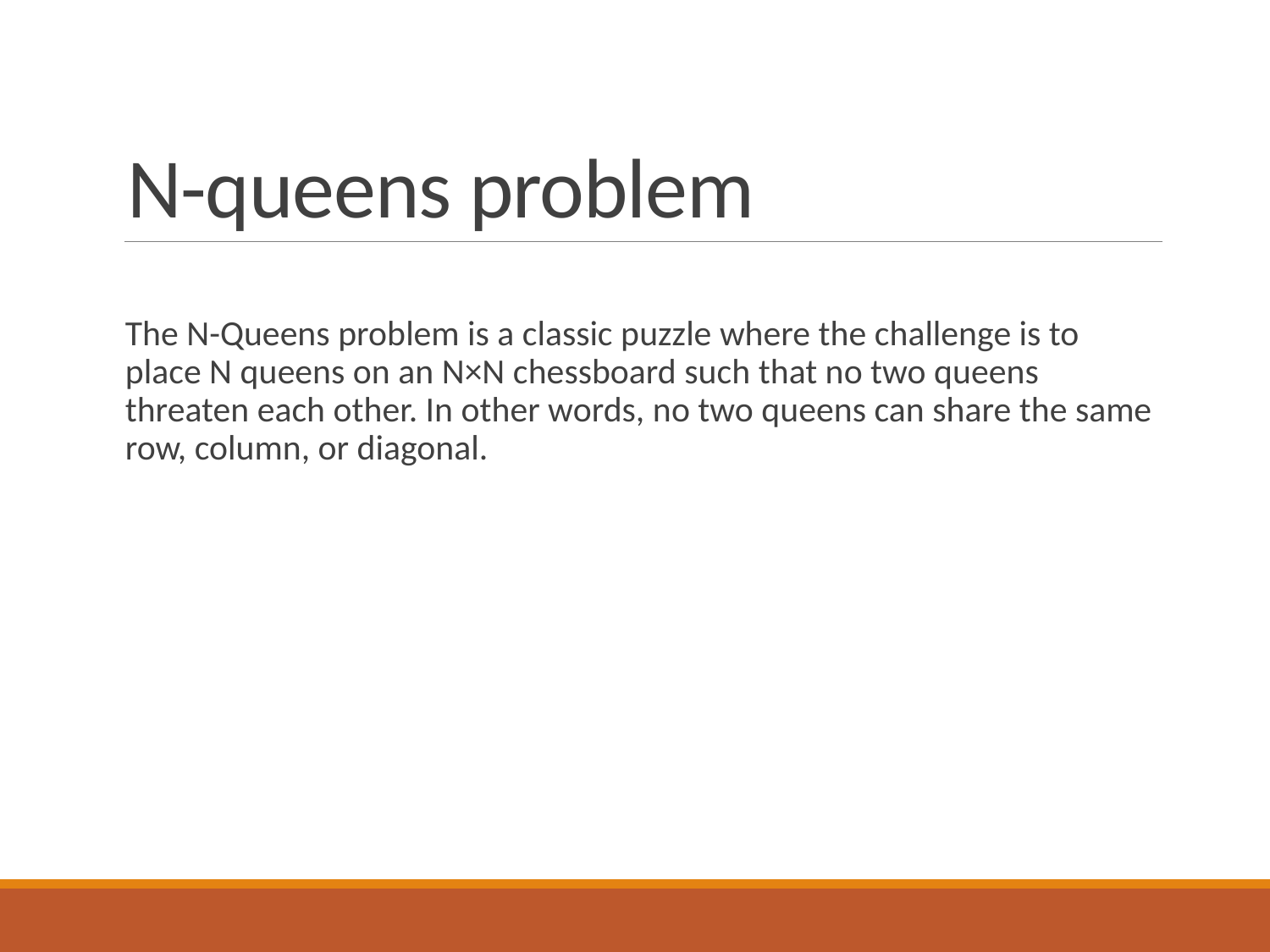

# N-queens problem
The N-Queens problem is a classic puzzle where the challenge is to place N queens on an N×N chessboard such that no two queens threaten each other. In other words, no two queens can share the same row, column, or diagonal.